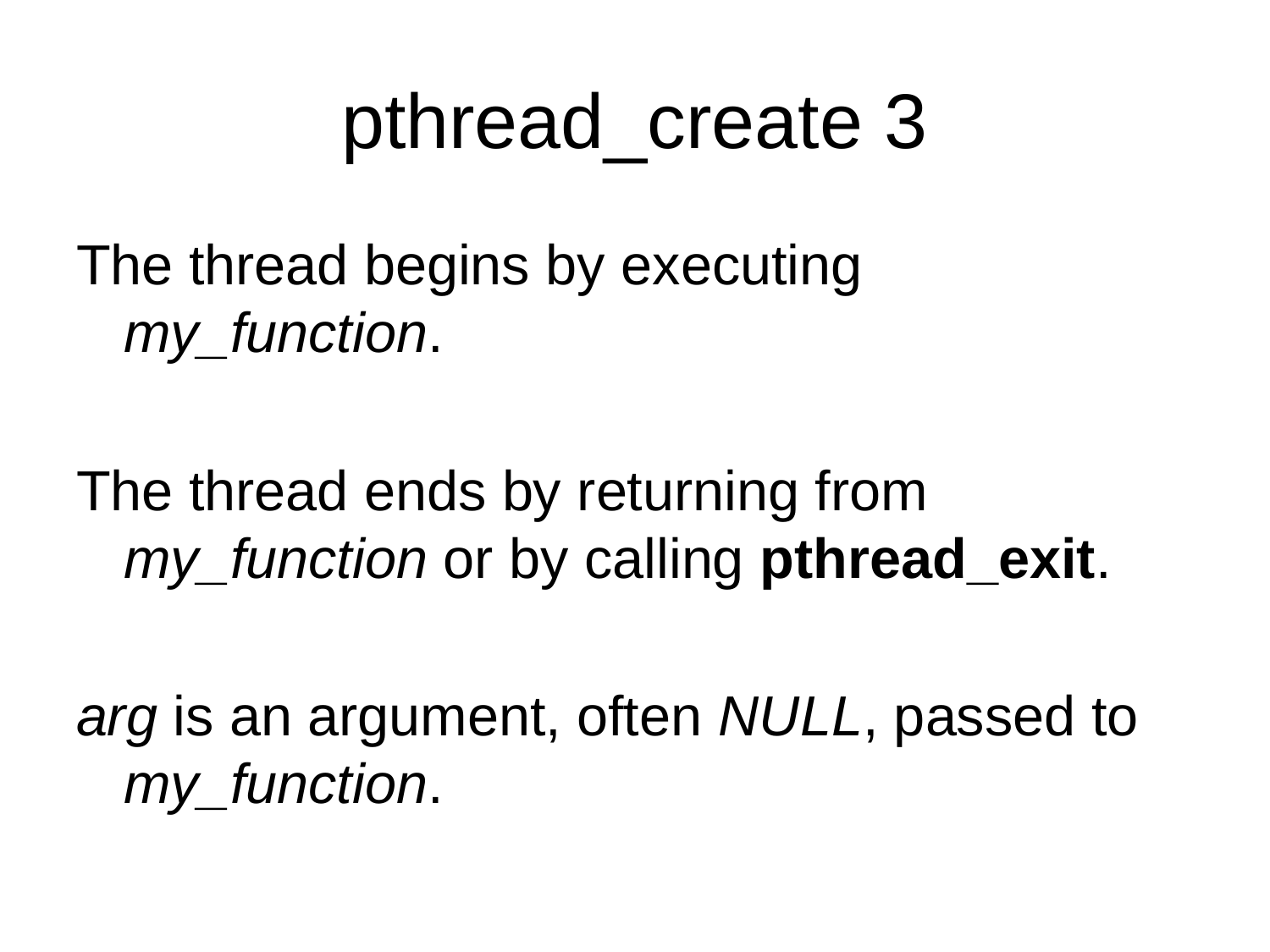

# pthread_create 3
The thread begins by executing my_function.

The thread ends by returning from my_function or by calling pthread_exit.

arg is an argument, often NULL, passed to my_function.